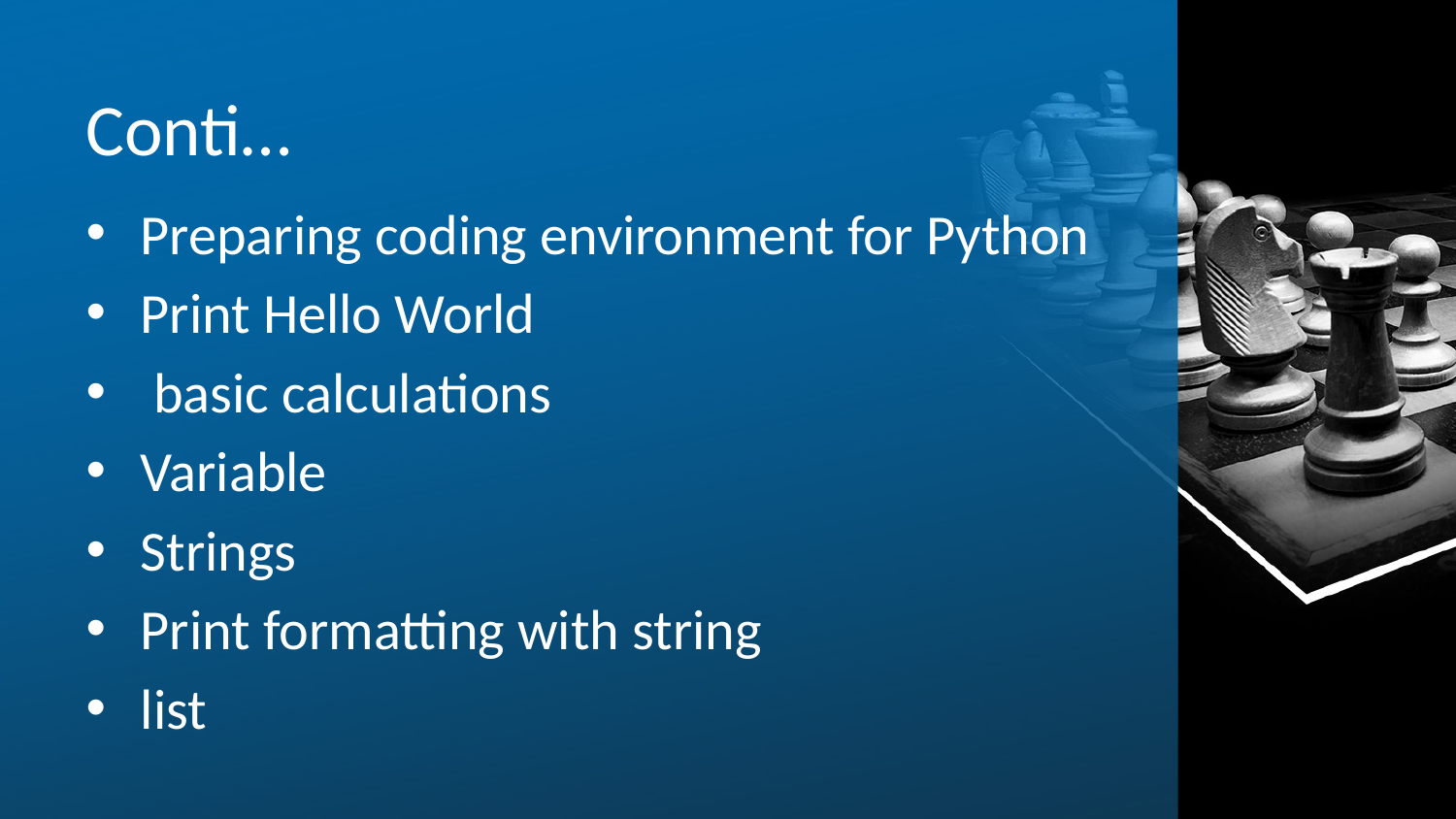

# Conti…
Preparing coding environment for Python
Print Hello World
 basic calculations
Variable
Strings
Print formatting with string
list